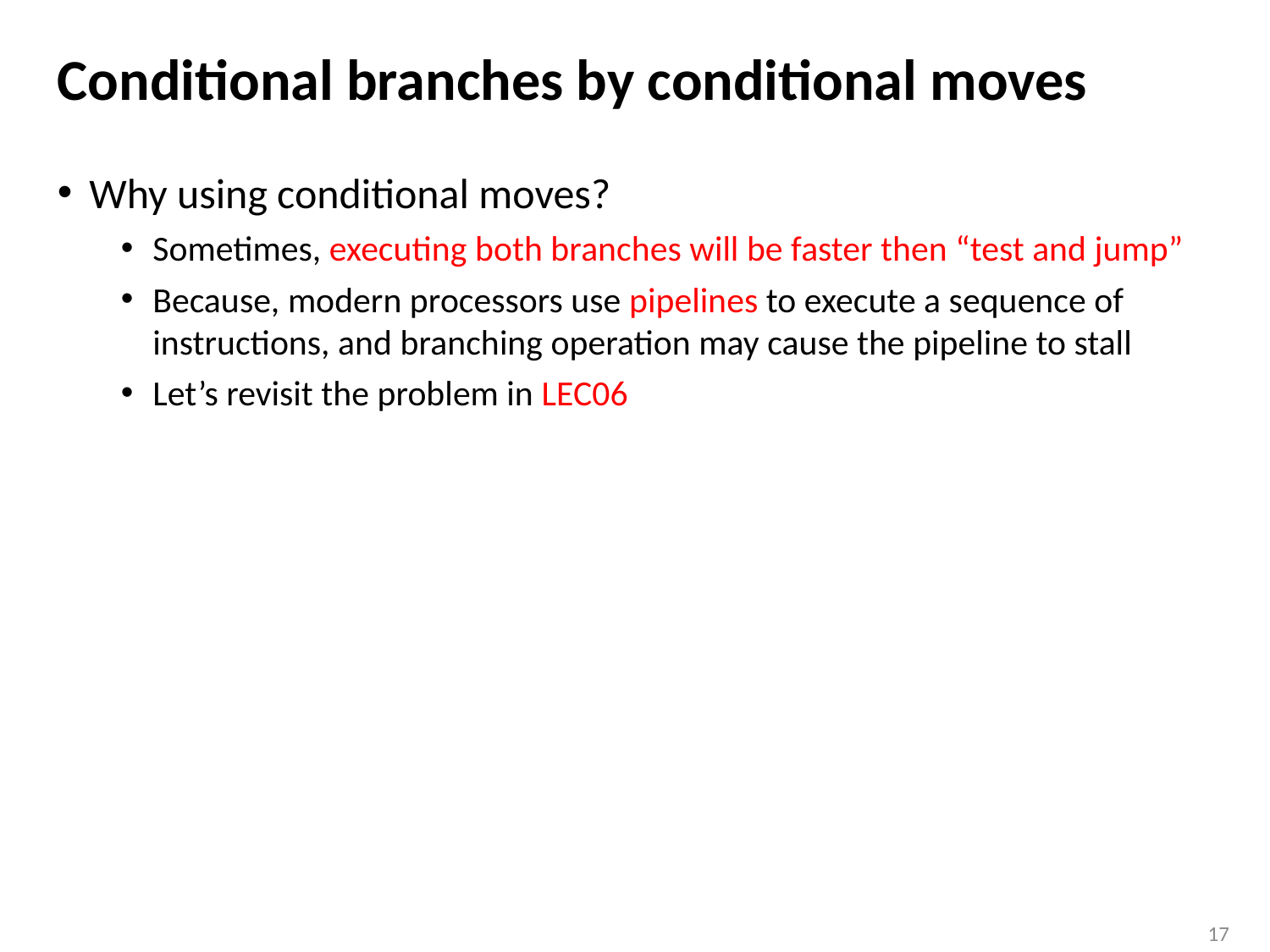

# Conditional branches by conditional moves
Why using conditional moves?
Sometimes, executing both branches will be faster then “test and jump”
Because, modern processors use pipelines to execute a sequence of instructions, and branching operation may cause the pipeline to stall
Let’s revisit the problem in LEC06
17